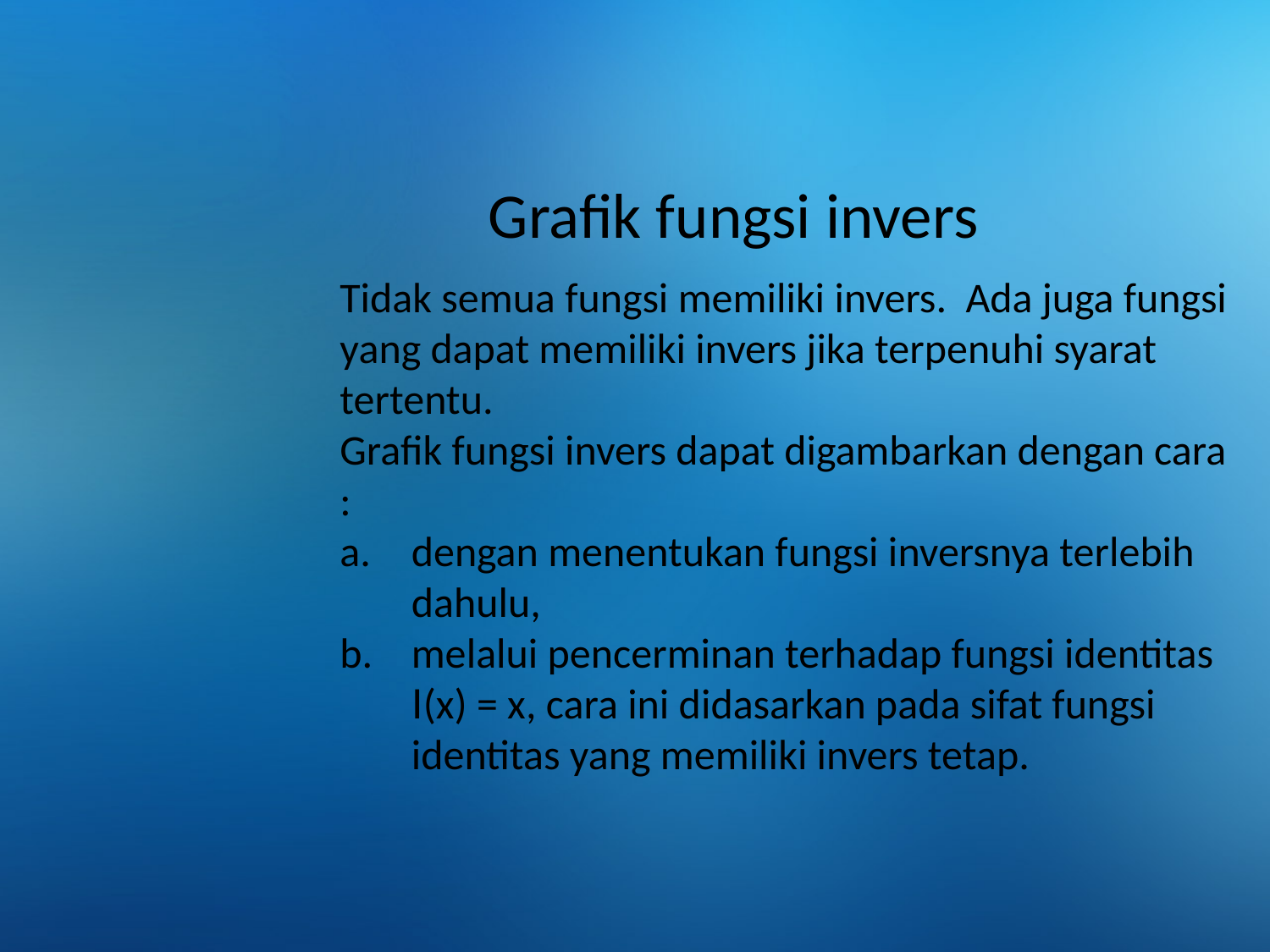

Grafik fungsi invers
Tidak semua fungsi memiliki invers.  Ada juga fungsi yang dapat memiliki invers jika terpenuhi syarat tertentu.
Grafik fungsi invers dapat digambarkan dengan cara :
dengan menentukan fungsi inversnya terlebih dahulu,
melalui pencerminan terhadap fungsi identitas I(x) = x, cara ini didasarkan pada sifat fungsi identitas yang memiliki invers tetap.